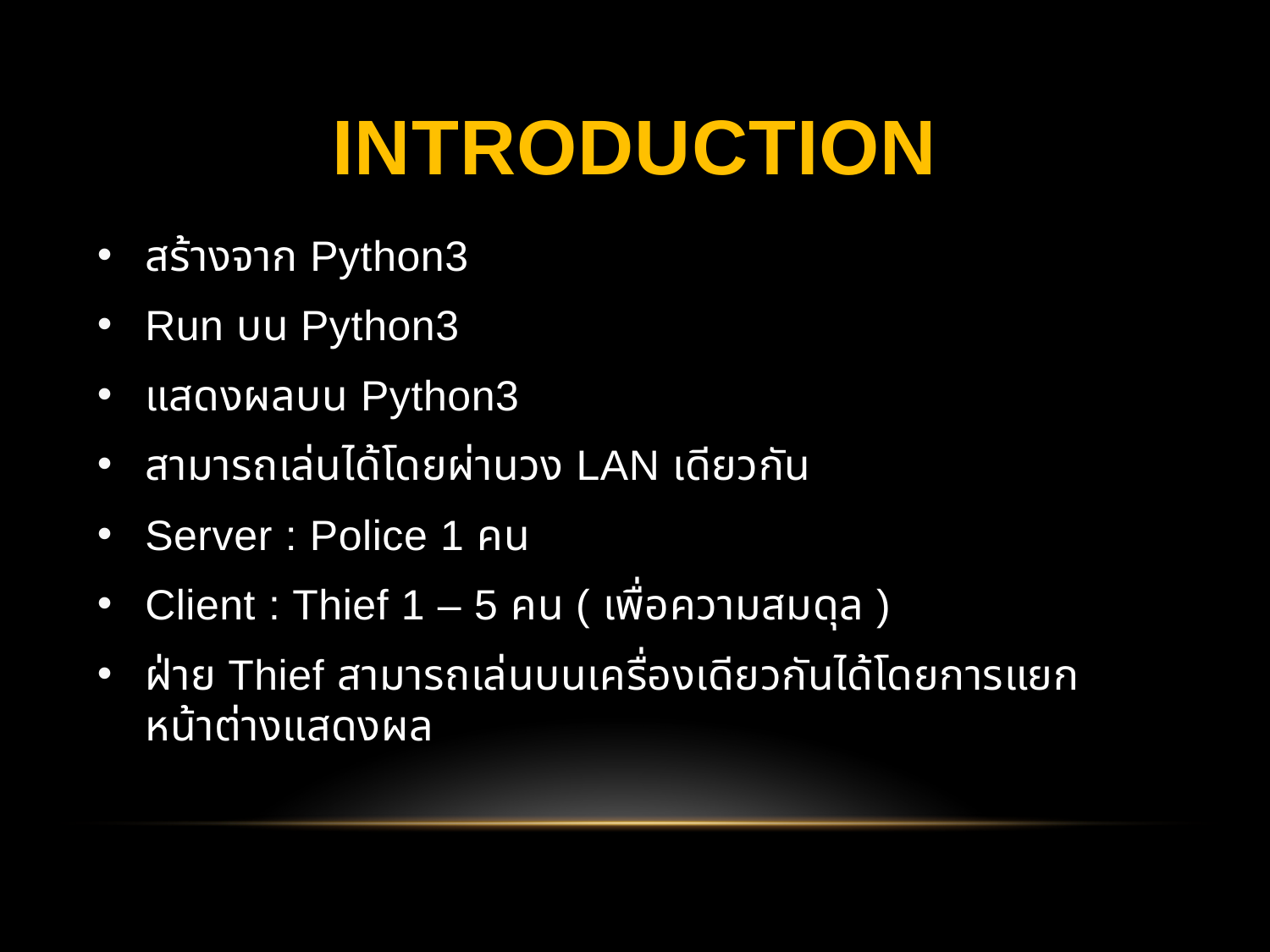

# Introduction
สร้างจาก Python3
Run บน Python3
แสดงผลบน Python3
สามารถเล่นได้โดยผ่านวง LAN เดียวกัน
Server : Police 1 คน
Client : Thief 1 – 5 คน ( เพื่อความสมดุล )
ฝ่าย Thief สามารถเล่นบนเครื่องเดียวกันได้โดยการแยกหน้าต่างแสดงผล